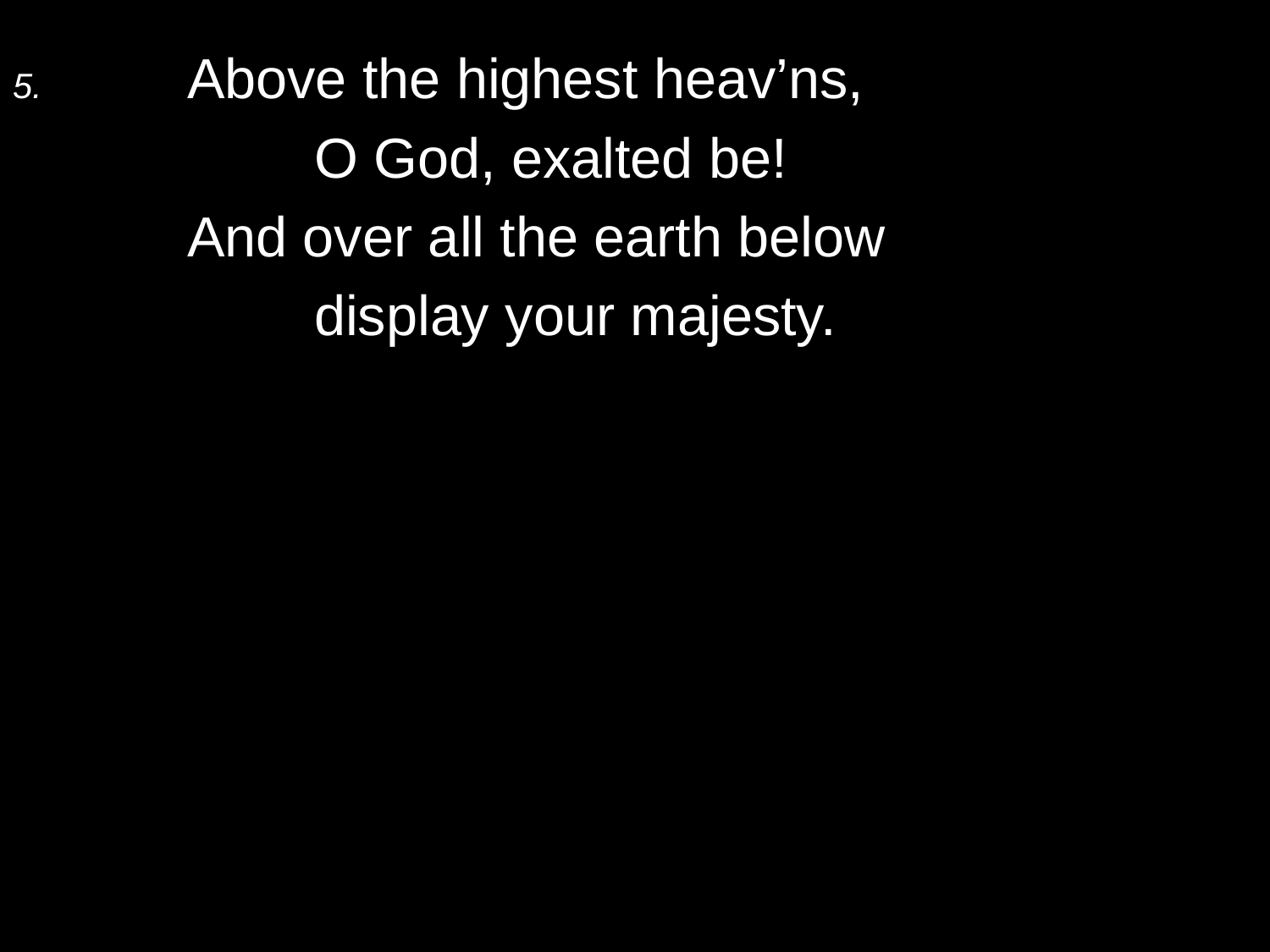

5.	Above the highest heav’ns,
		O God, exalted be!
	And over all the earth below
		display your majesty.